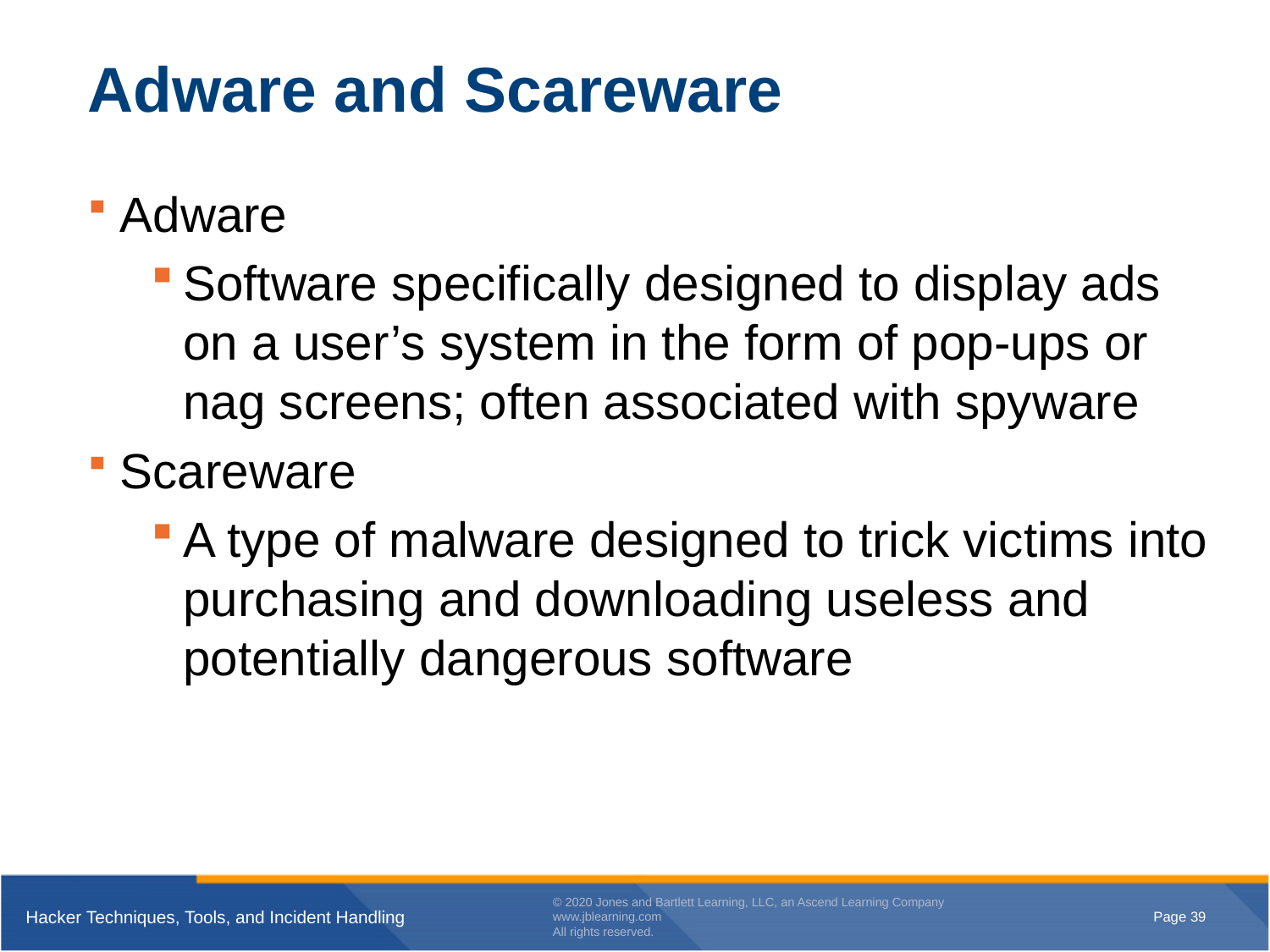

# Adware and Scareware
Adware
Software specifically designed to display ads on a user’s system in the form of pop-ups or nag screens; often associated with spyware
Scareware
A type of malware designed to trick victims into purchasing and downloading useless and potentially dangerous software